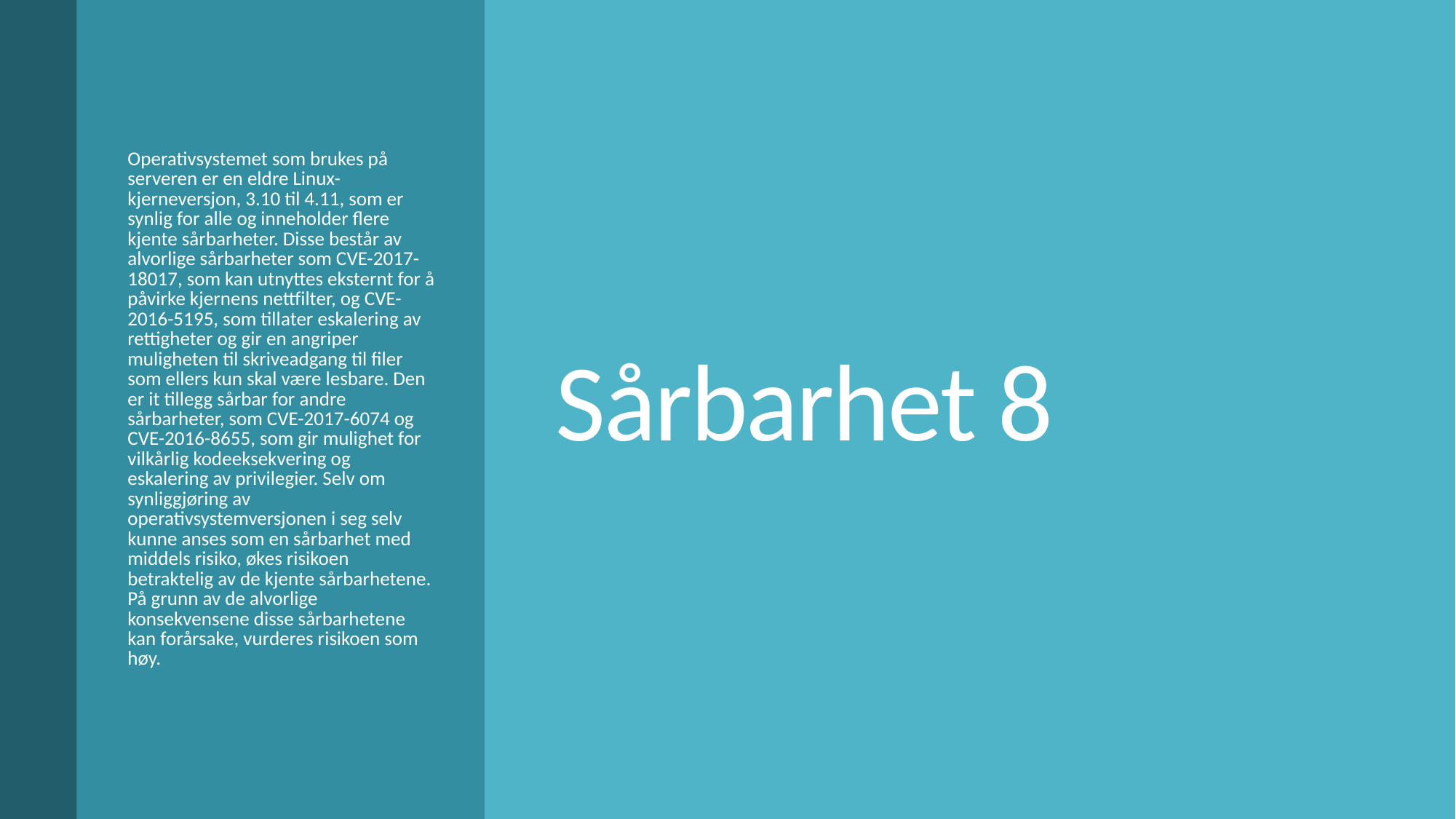

Operativsystemet som brukes på serveren er en eldre Linux-kjerneversjon, 3.10 til 4.11, som er synlig for alle og inneholder flere kjente sårbarheter. Disse består av alvorlige sårbarheter som CVE-2017-18017, som kan utnyttes eksternt for å påvirke kjernens nettfilter, og CVE-2016-5195, som tillater eskalering av rettigheter og gir en angriper muligheten til skriveadgang til filer som ellers kun skal være lesbare. Den er it tillegg sårbar for andre sårbarheter, som CVE-2017-6074 og CVE-2016-8655, som gir mulighet for vilkårlig kodeeksekvering og eskalering av privilegier. Selv om synliggjøring av operativsystemversjonen i seg selv kunne anses som en sårbarhet med middels risiko, økes risikoen betraktelig av de kjente sårbarhetene. På grunn av de alvorlige konsekvensene disse sårbarhetene kan forårsake, vurderes risikoen som høy.
# Sårbarhet 8